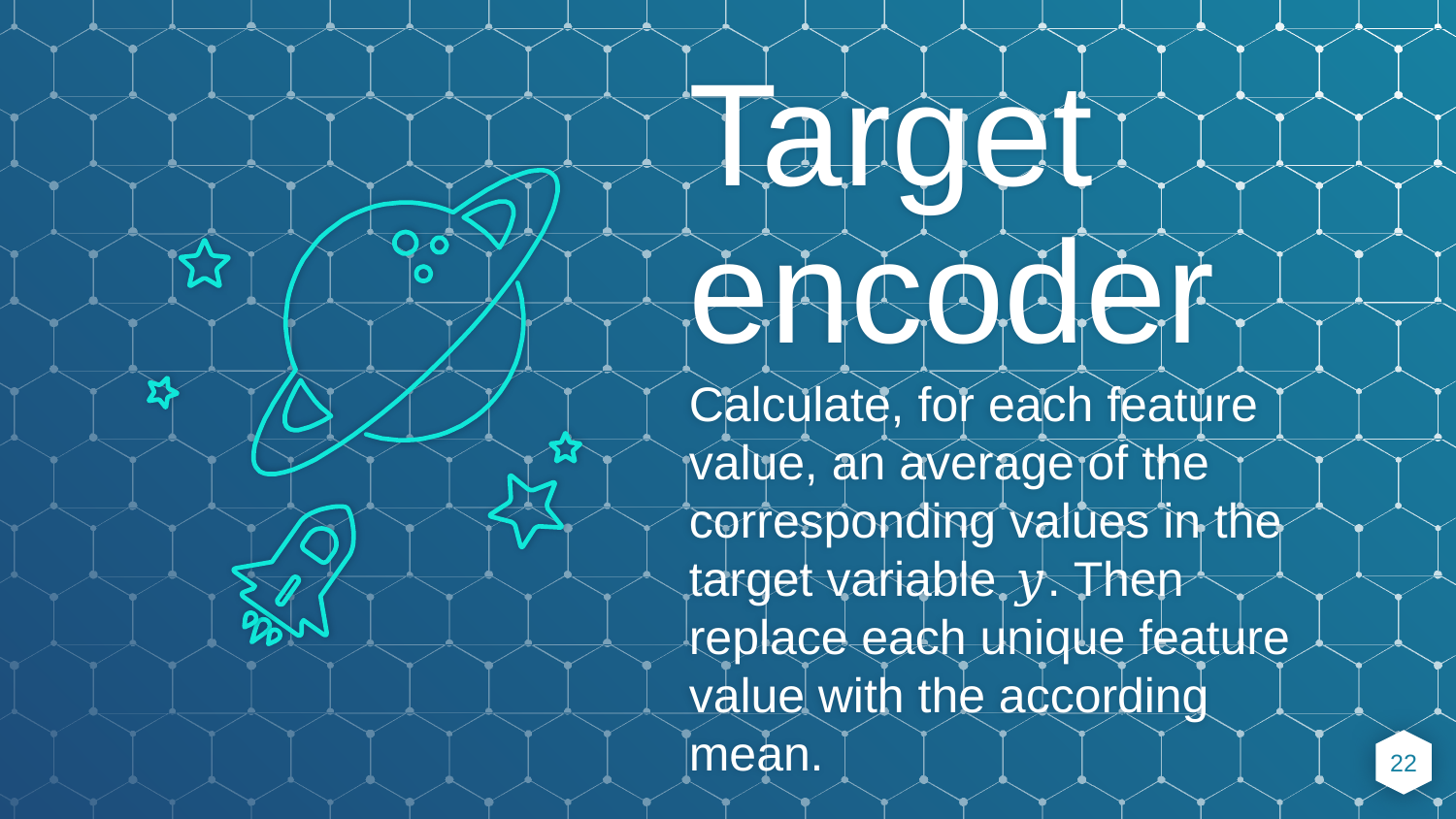

Target encoder

Calculate, for each feature  value, an average of the corresponding values in the target variable 𝑦. Then replace each unique feature value with the according mean.

22